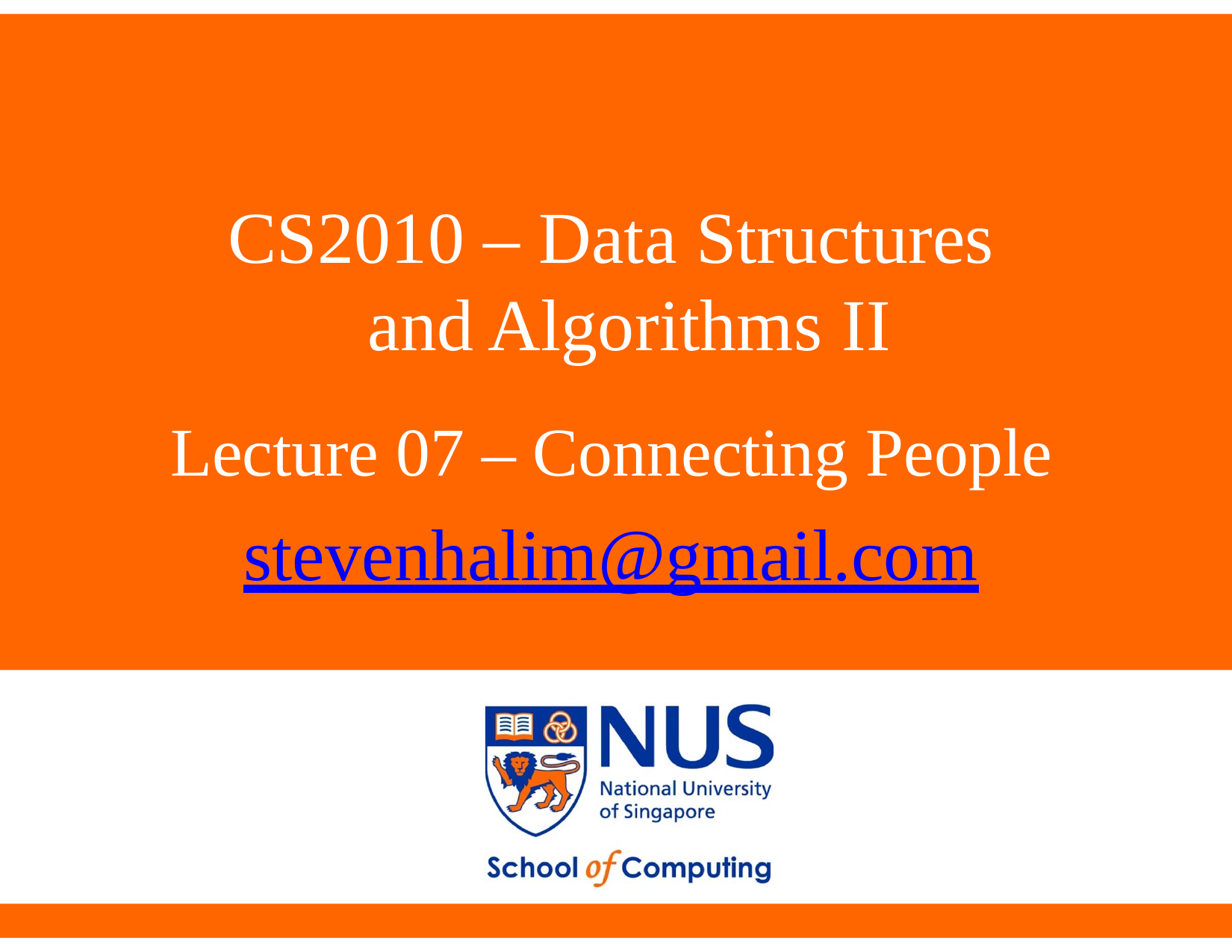

# CS2010 – Data Structures  and Algorithms II
Lecture 07 – Connecting People
stevenhalim@gmail.com